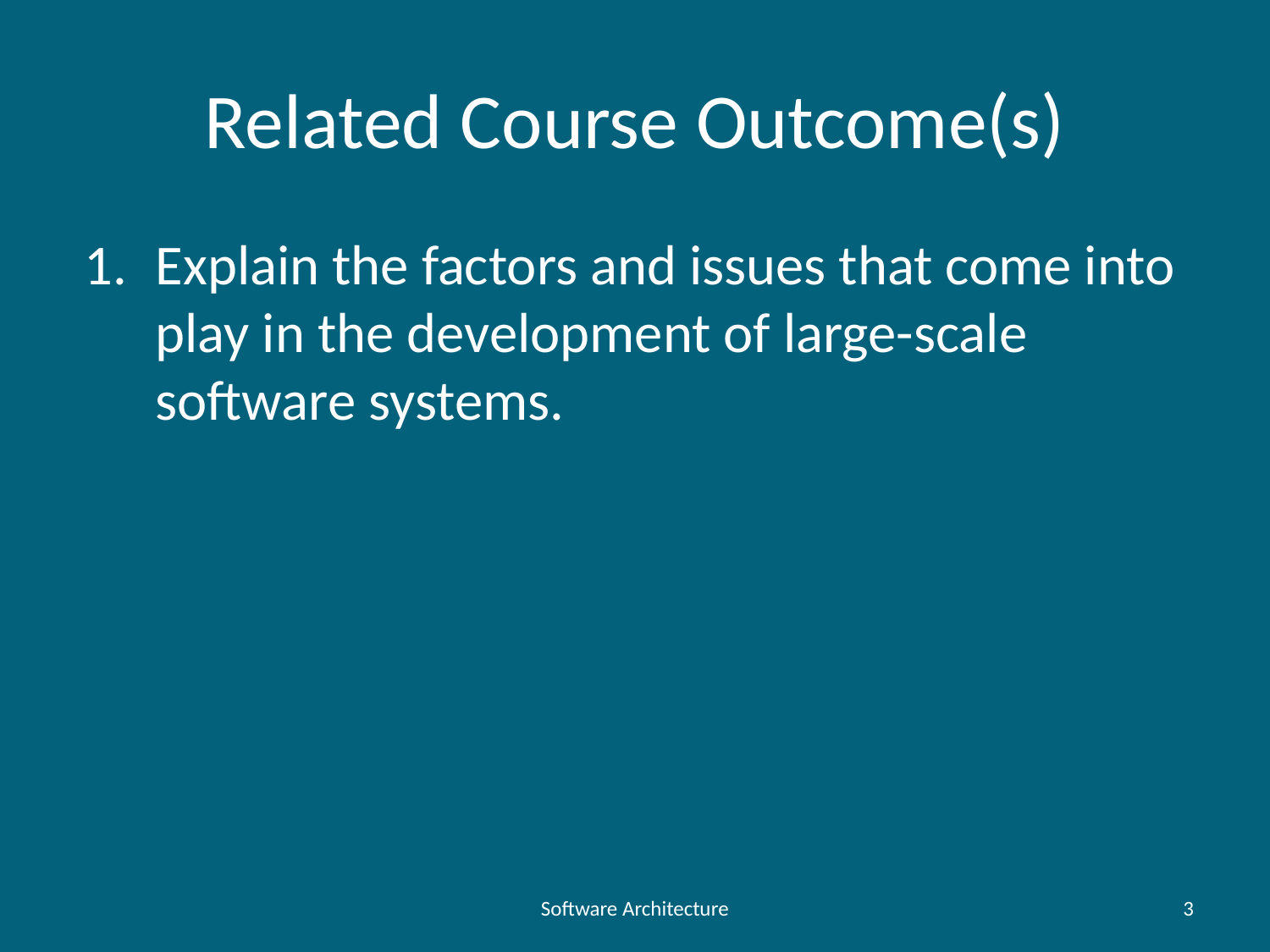

# Related Course Outcome(s)
Explain the factors and issues that come into play in the development of large-scale software systems.

Software Architecture
3